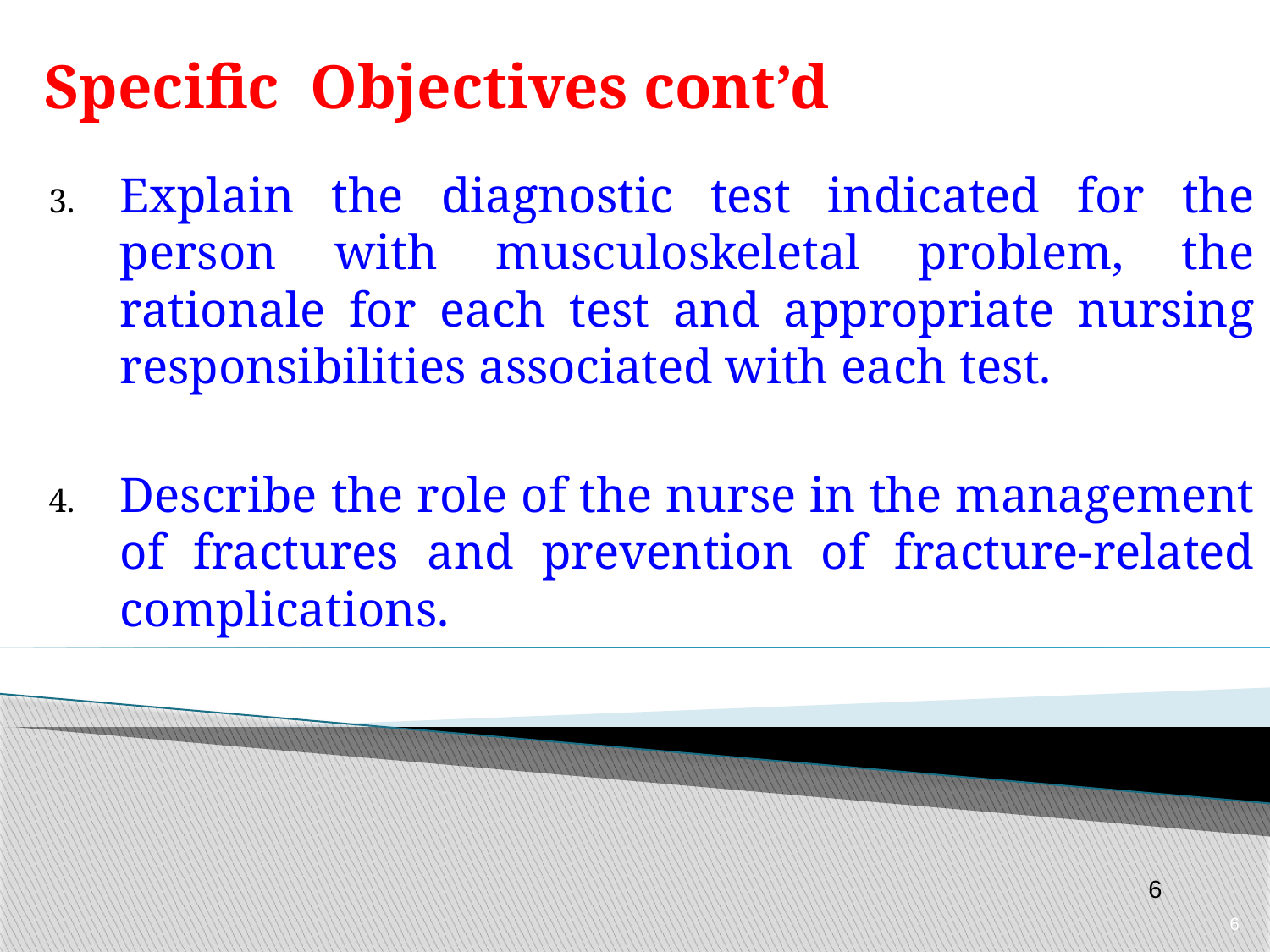

# Specific  Objectives cont’d
Explain the diagnostic test indicated for the person with musculoskeletal problem, the rationale for each test and appropriate nursing responsibilities associated with each test.

Describe the role of the nurse in the management of fractures and prevention of fracture-related complications.
6
6